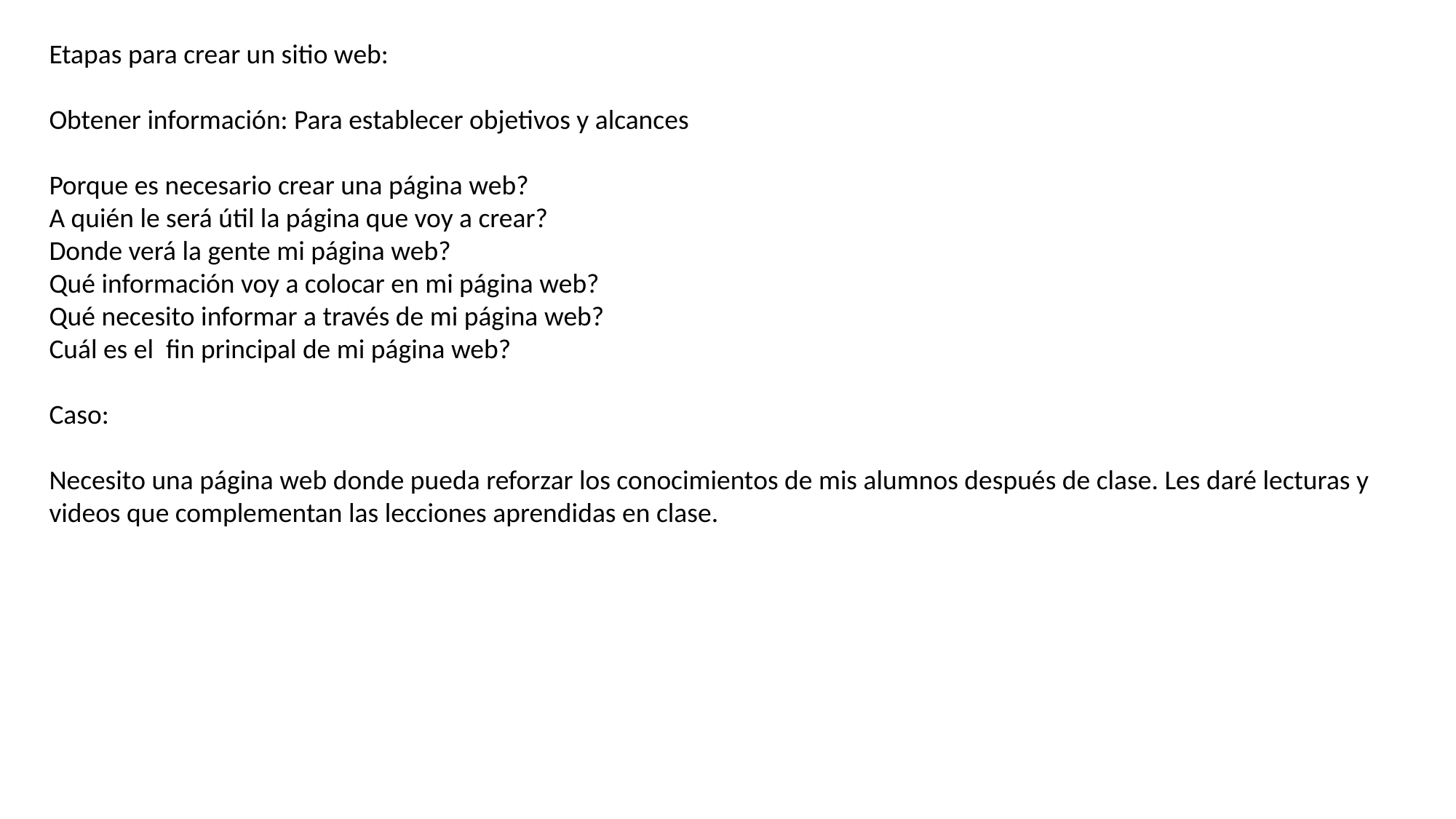

Etapas para crear un sitio web:

Obtener información: Para establecer objetivos y alcances

Porque es necesario crear una página web?
A quién le será útil la página que voy a crear?
Donde verá la gente mi página web?
Qué información voy a colocar en mi página web?
Qué necesito informar a través de mi página web?
Cuál es el  fin principal de mi página web?

Caso:

Necesito una página web donde pueda reforzar los conocimientos de mis alumnos después de clase. Les daré lecturas y
videos que complementan las lecciones aprendidas en clase.